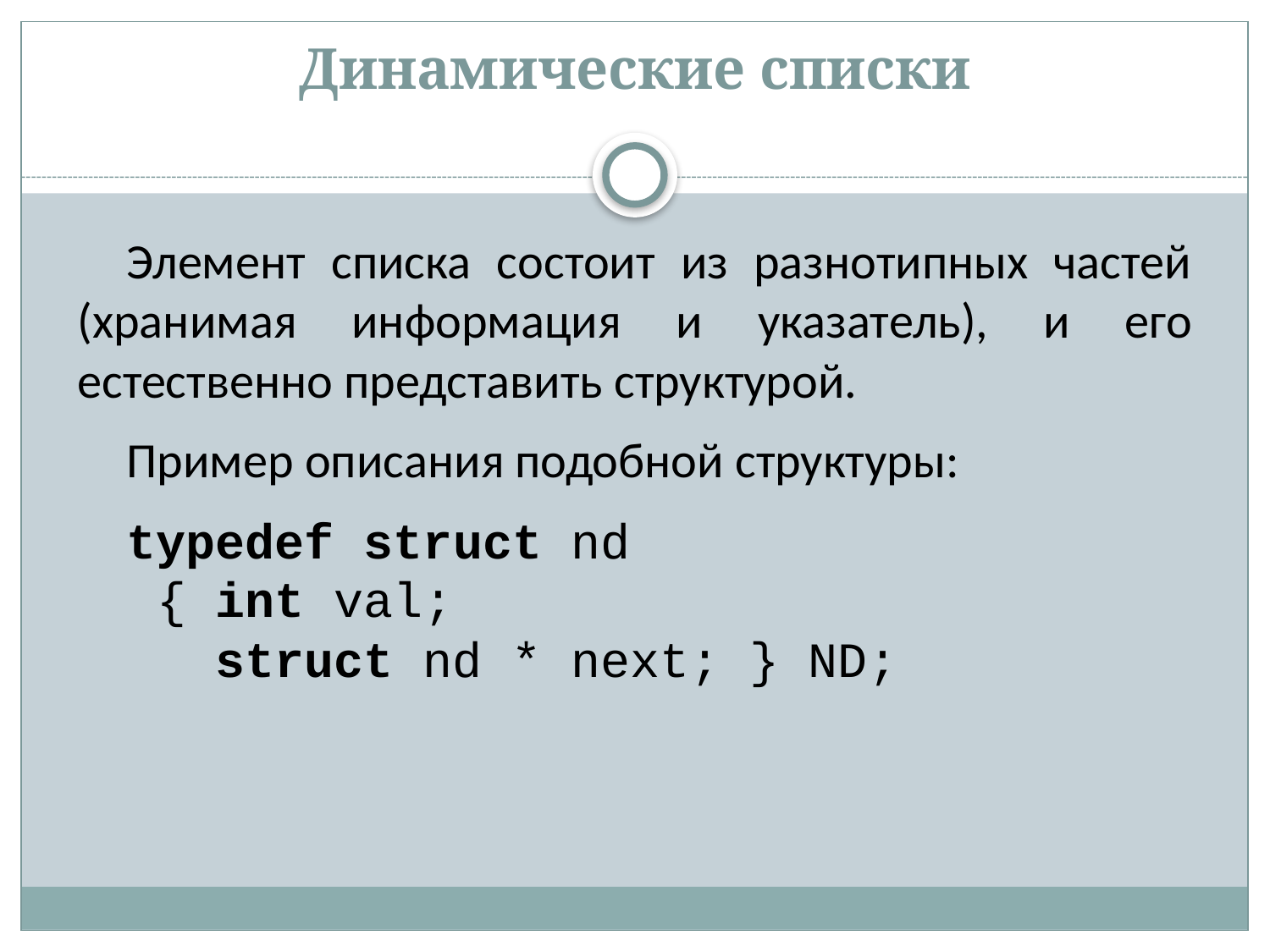

# Динамические списки
Элемент списка состоит из разнотипных частей (хранимая информация и указатель), и его естественно представить структурой.
Пример описания подобной структуры:
typedef struct nd
 { int val;
   struct nd * next; } ND;